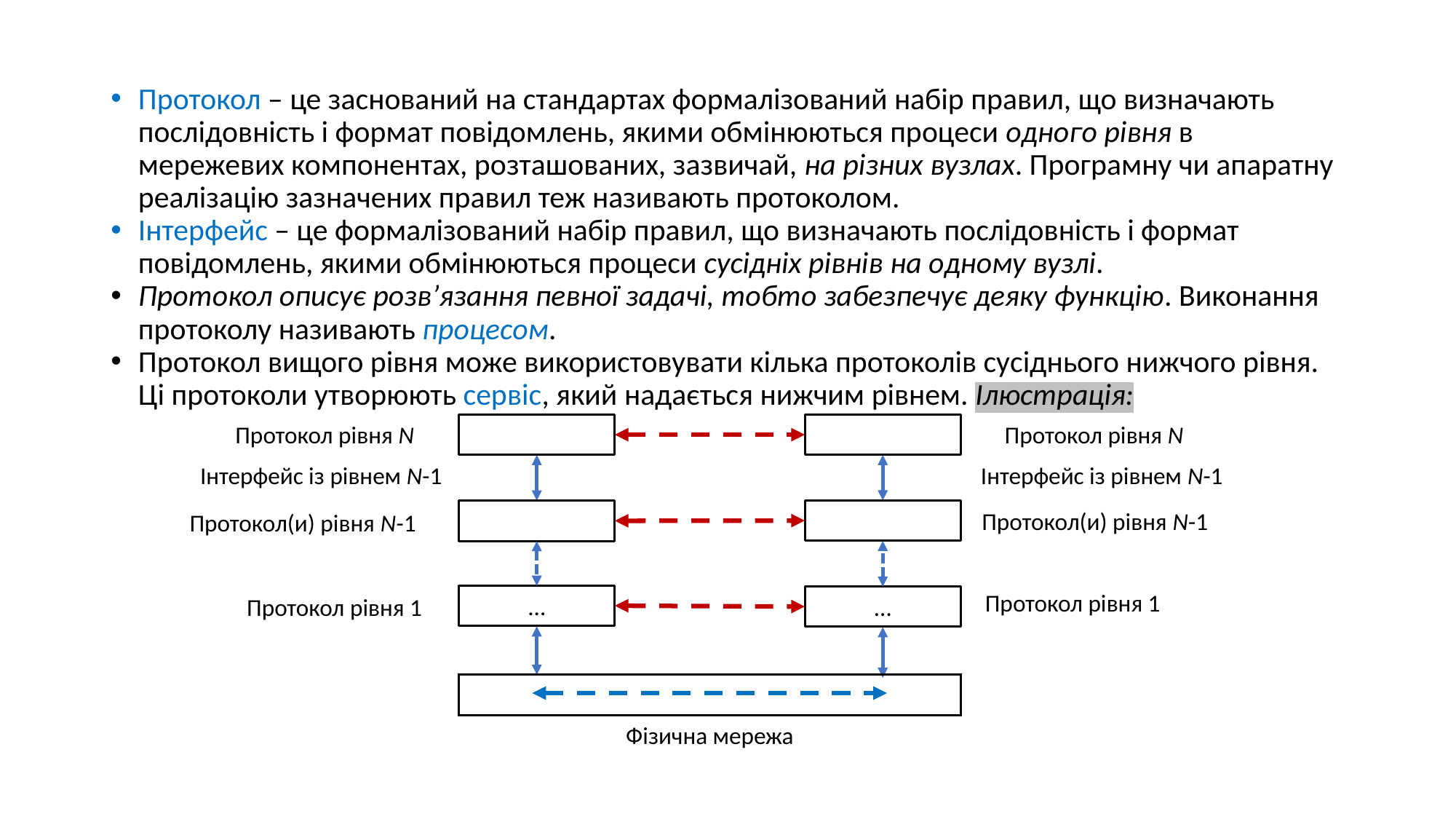

#
Протокол – це заснований на стандартах формалізований набір правил, що визначають послідовність і формат повідомлень, якими обмінюються процеси одного рівня в мережевих компонентах, розташованих, зазвичай, на різних вузлах. Програмну чи апаратну реалізацію зазначених правил теж називають протоколом.
Інтерфейс – це формалізований набір правил, що визначають послідовність і формат повідомлень, якими обмінюються процеси сусідніх рівнів на одному вузлі.
Протокол описує розв’язання певної задачі, тобто забезпечує деяку функцію. Виконання протоколу називають процесом.
Протокол вищого рівня може використовувати кілька протоколів сусіднього нижчого рівня. Ці протоколи утворюють сервіс, який надається нижчим рівнем. Ілюстрація:

Протокол рівня N
Інтерфейс із рівнем N-1
Протокол(и) рівня N-1
Протокол рівня 1
Протокол рівня N
Інтерфейс із рівнем N-1
Протокол(и) рівня N-1
Протокол рівня 1

…

…

Фізична мережа